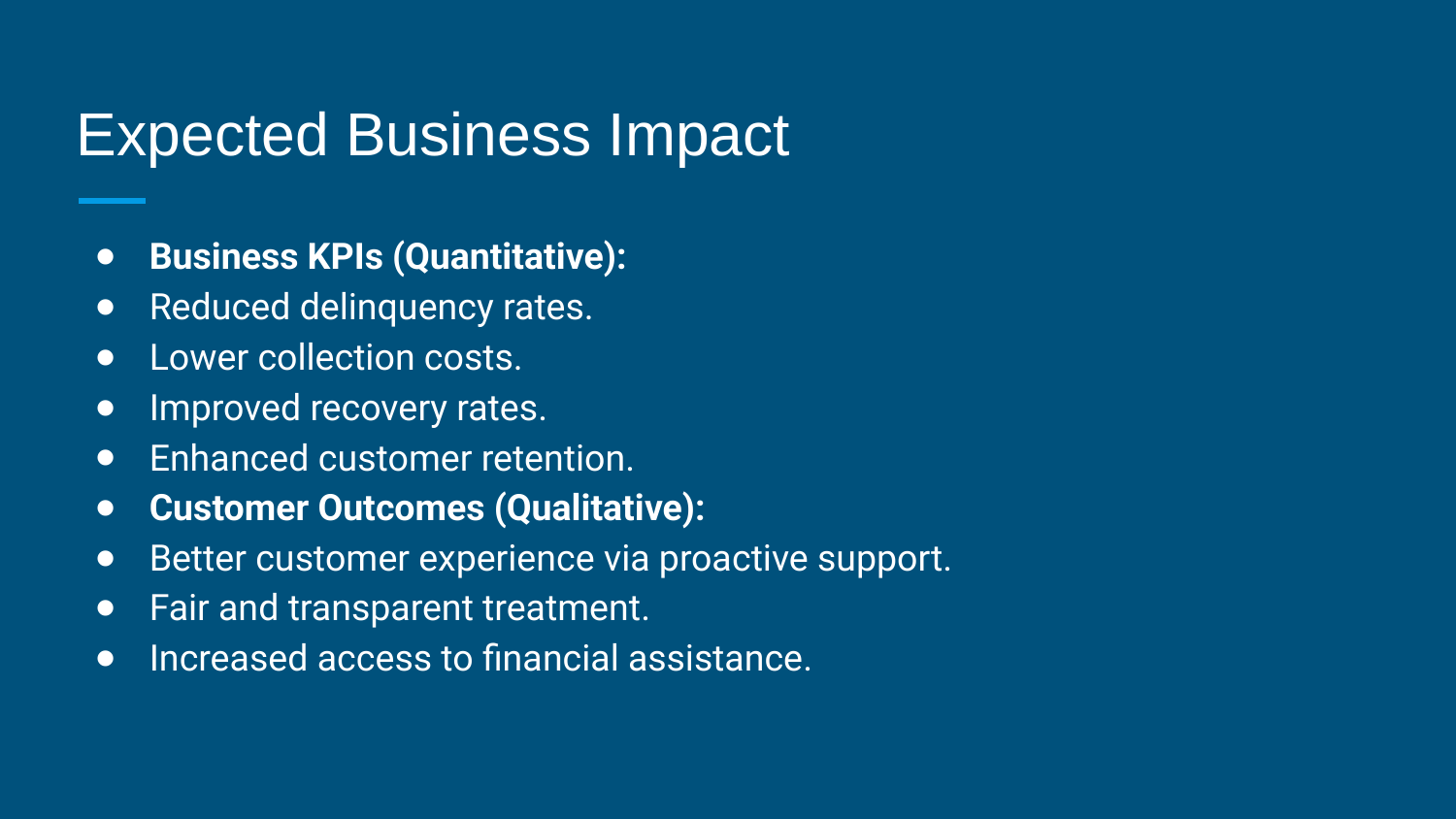

# Expected Business Impact
Business KPIs (Quantitative):
Reduced delinquency rates.
Lower collection costs.
Improved recovery rates.
Enhanced customer retention.
Customer Outcomes (Qualitative):
Better customer experience via proactive support.
Fair and transparent treatment.
Increased access to financial assistance.